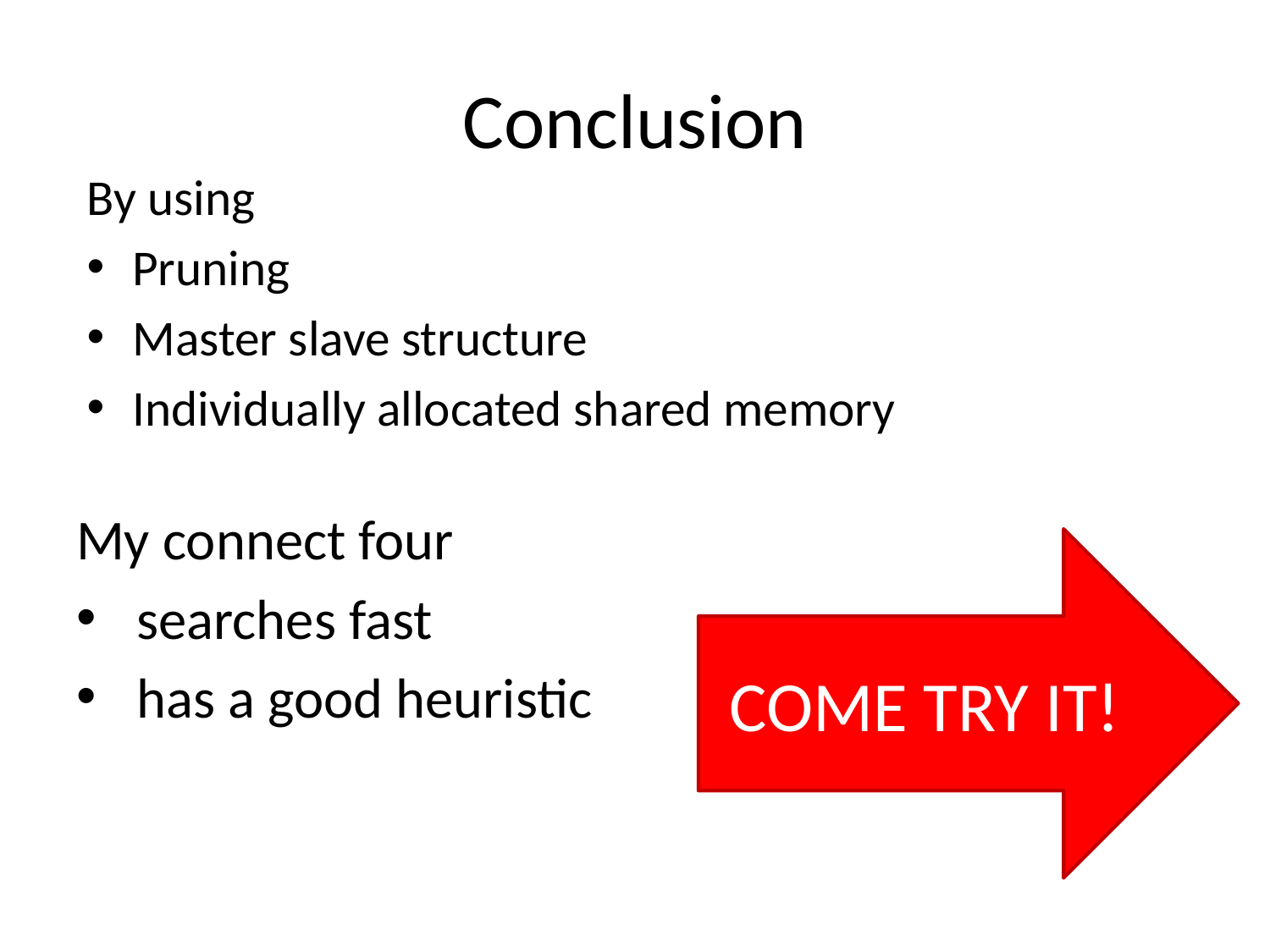

# Conclusion
By using
Pruning
Master slave structure
Individually allocated shared memory
My connect four
 searches fast
 has a good heuristic
COME TRY IT!